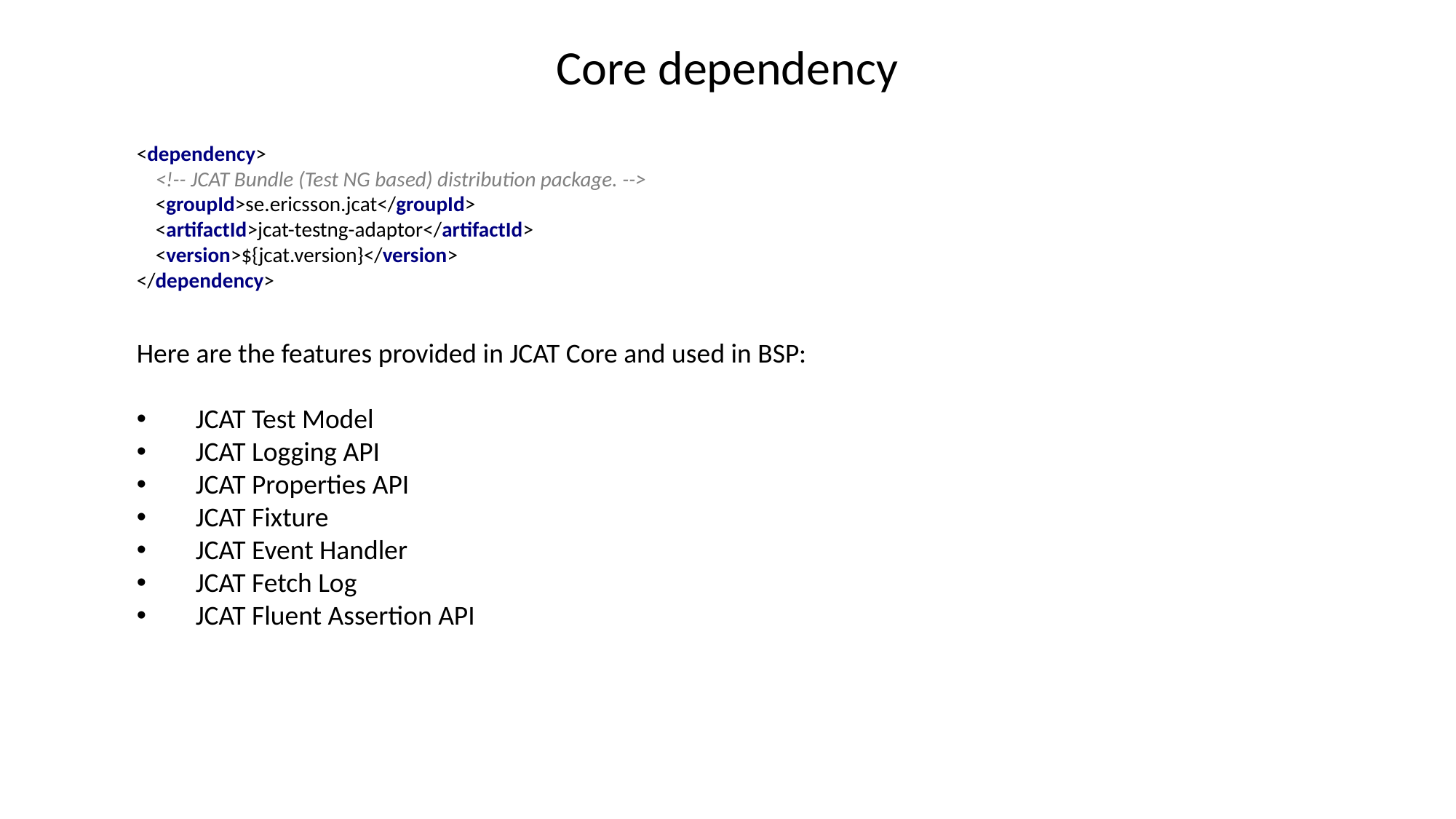

# Core dependency
<dependency>
    <!-- JCAT Bundle (Test NG based) distribution package. -->
    <groupId>se.ericsson.jcat</groupId>
    <artifactId>jcat-testng-adaptor</artifactId>
    <version>${jcat.version}</version>
</dependency>
Here are the features provided in JCAT Core and used in BSP:

    JCAT Test Model
    JCAT Logging API
    JCAT Properties API
    JCAT Fixture
    JCAT Event Handler
    JCAT Fetch Log
    JCAT Fluent Assertion API